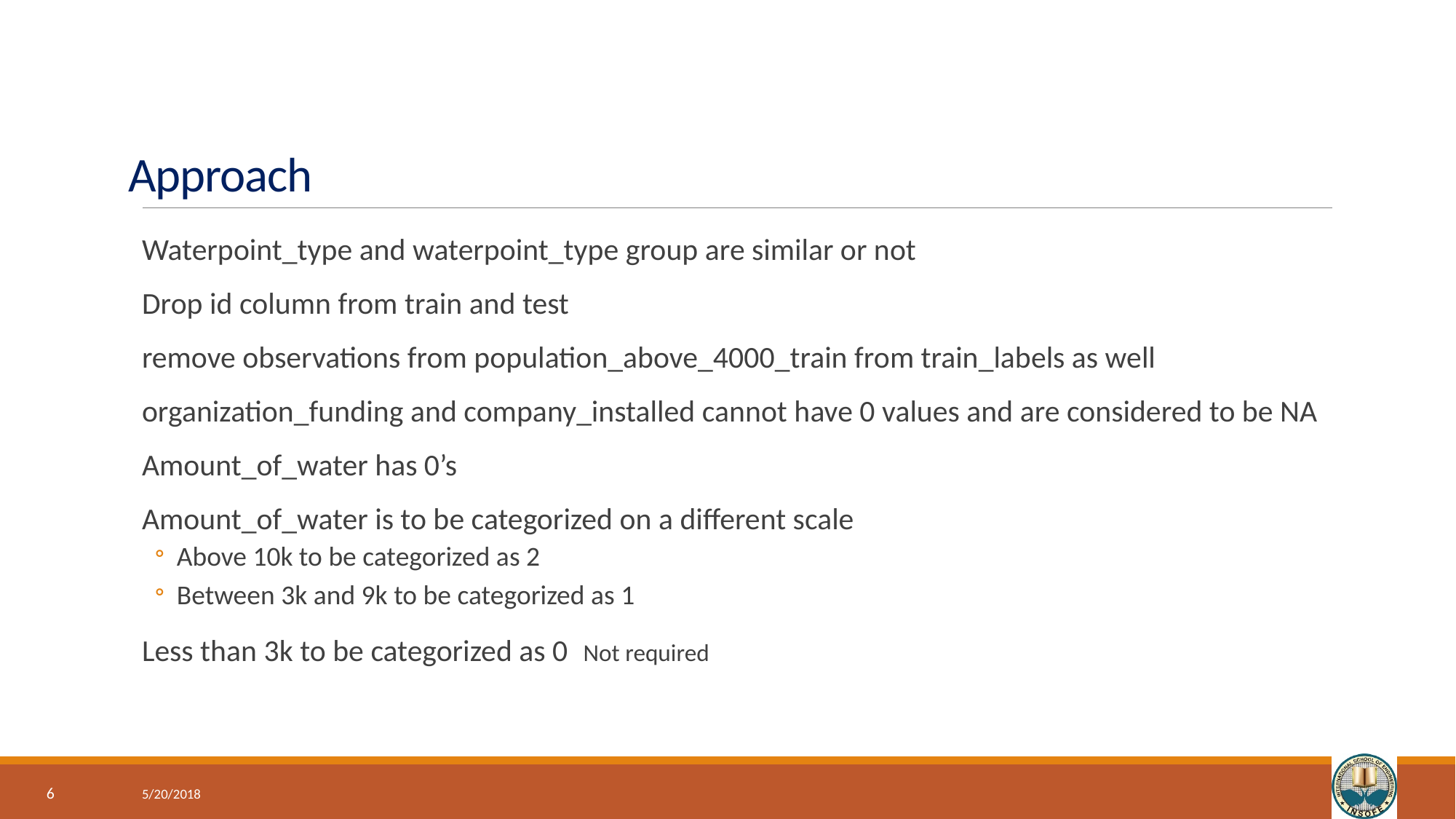

# Approach
Waterpoint_type and waterpoint_type group are similar or not
Drop id column from train and test
remove observations from population_above_4000_train from train_labels as well
organization_funding and company_installed cannot have 0 values and are considered to be NA
Amount_of_water has 0’s
Amount_of_water is to be categorized on a different scale
Above 10k to be categorized as 2
Between 3k and 9k to be categorized as 1
Less than 3k to be categorized as 0   Not required

6
5/20/2018